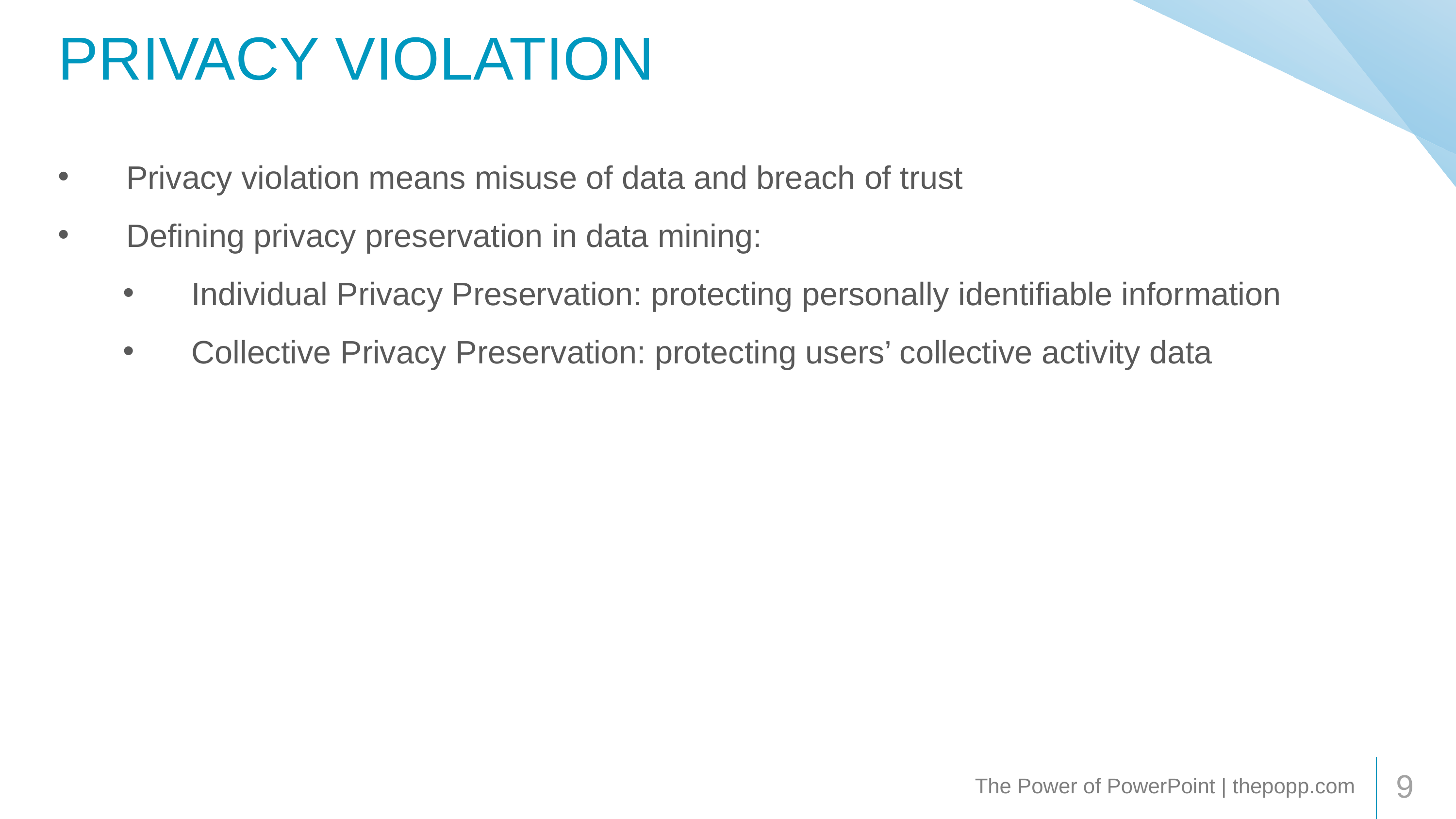

# PRIVACY VIOLATION
Privacy violation means misuse of data and breach of trust
Defining privacy preservation in data mining:
Individual Privacy Preservation: protecting personally identifiable information
Collective Privacy Preservation: protecting users’ collective activity data
The Power of PowerPoint | thepopp.com
9